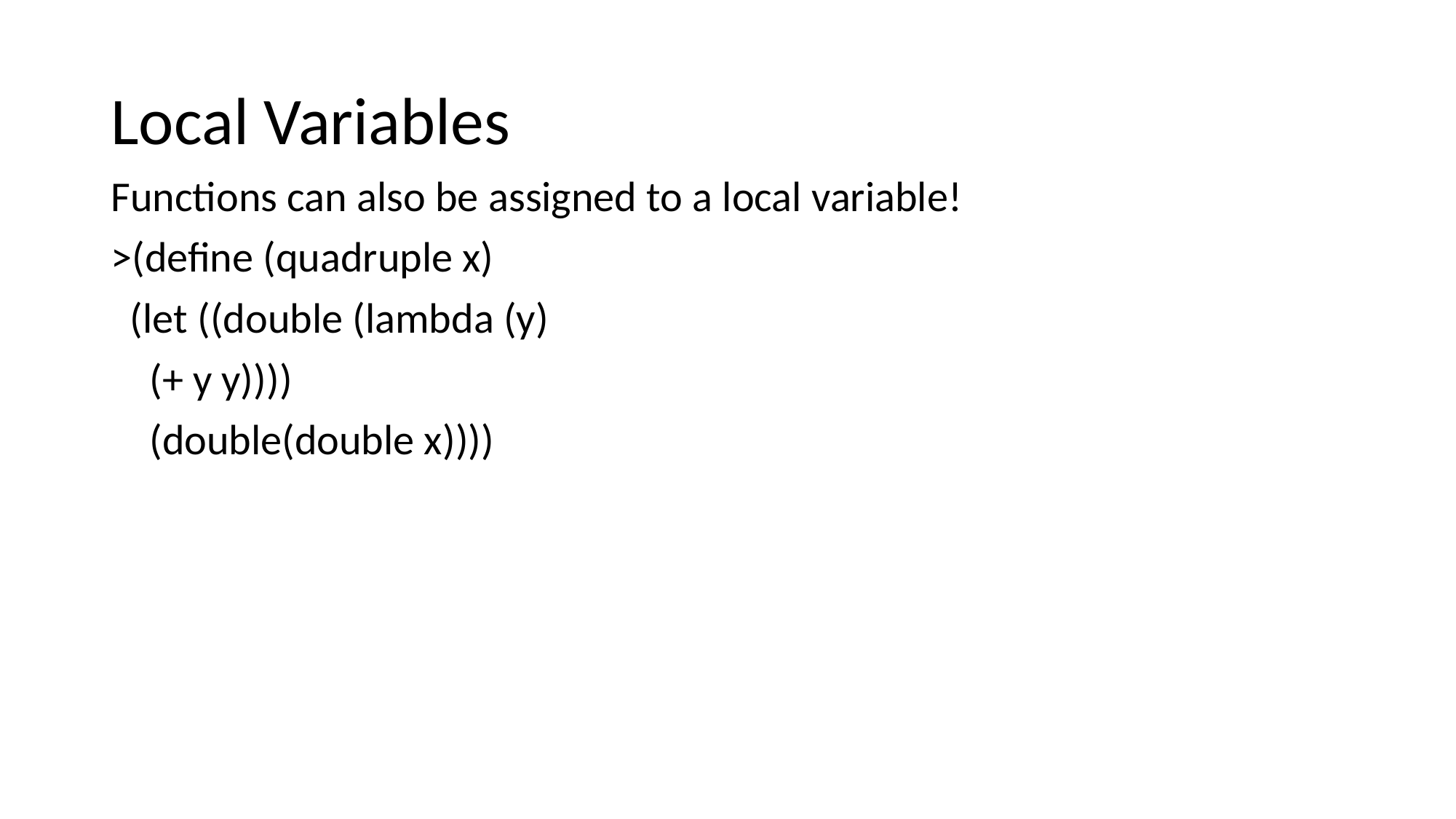

# Local Variables
Functions can also be assigned to a local variable!
>(define (quadruple x)
  (let ((double (lambda (y)
    (+ y y))))
    (double(double x))))